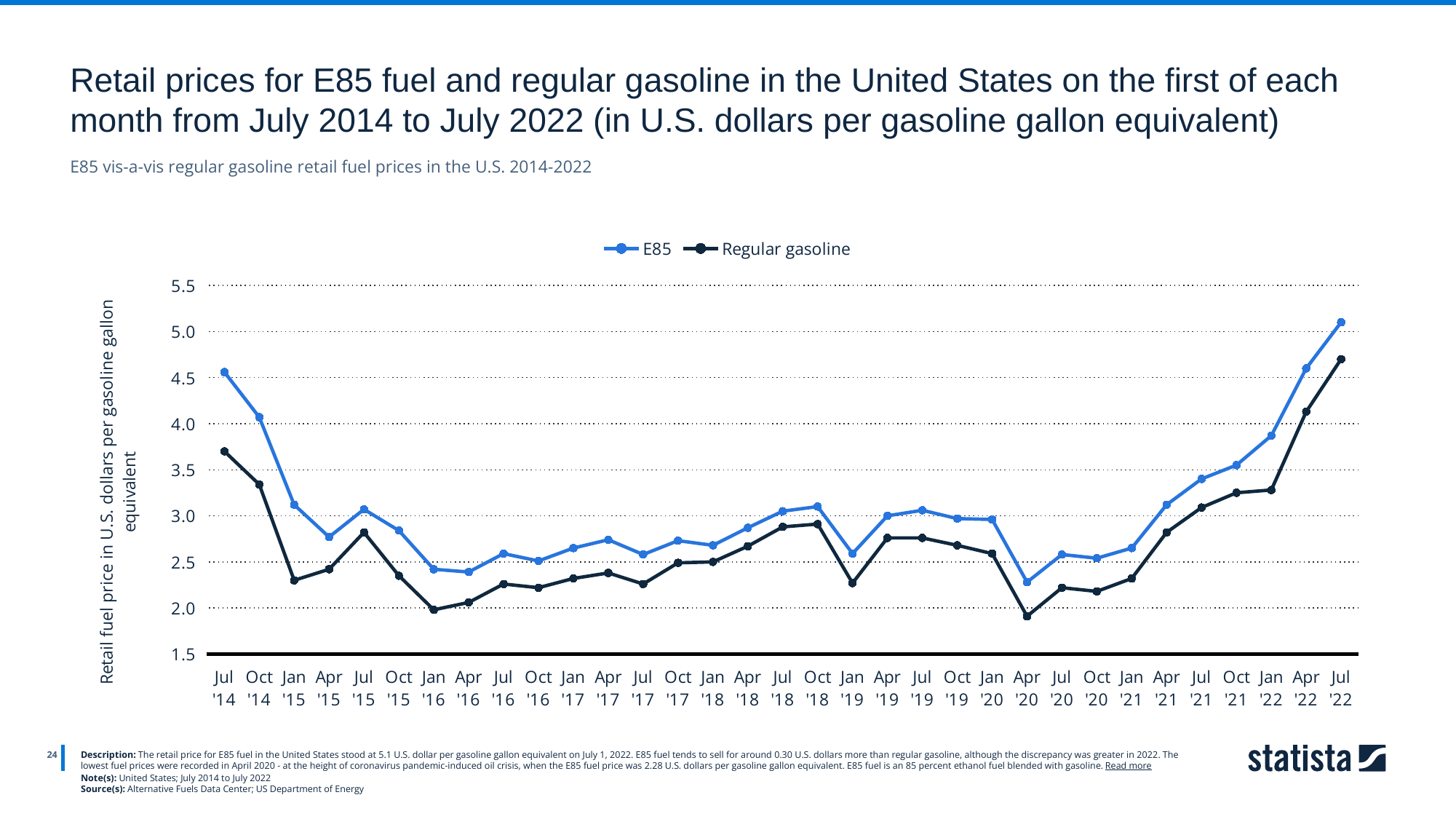

Retail prices for E85 fuel and regular gasoline in the United States on the first of each month from July 2014 to July 2022 (in U.S. dollars per gasoline gallon equivalent)
E85 vis-a-vis regular gasoline retail fuel prices in the U.S. 2014-2022

### Chart

| Category | E85 | Regular gasoline |
|---|---|---|
| Jul '14 | 4.56 | 3.7 |
| Oct '14 | 4.07 | 3.34 |
| Jan '15 | 3.12 | 2.3 |
| Apr '15 | 2.77 | 2.42 |
| Jul '15 | 3.07 | 2.82 |
| Oct '15 | 2.84 | 2.35 |
| Jan '16 | 2.42 | 1.98 |
| Apr '16 | 2.39 | 2.06 |
| Jul '16 | 2.59 | 2.26 |
| Oct '16 | 2.51 | 2.22 |
| Jan '17 | 2.65 | 2.32 |
| Apr '17 | 2.74 | 2.38 |
| Jul '17 | 2.58 | 2.26 |
| Oct '17 | 2.73 | 2.49 |
| Jan '18 | 2.68 | 2.5 |
| Apr '18 | 2.87 | 2.67 |
| Jul '18 | 3.05 | 2.88 |
| Oct '18 | 3.1 | 2.91 |
| Jan '19 | 2.59 | 2.27 |
| Apr '19 | 3.0 | 2.76 |
| Jul '19 | 3.06 | 2.76 |
| Oct '19 | 2.97 | 2.68 |
| Jan '20 | 2.96 | 2.59 |
| Apr '20 | 2.28 | 1.91 |
| Jul '20 | 2.58 | 2.22 |
| Oct '20 | 2.54 | 2.18 |
| Jan '21 | 2.65 | 2.32 |
| Apr '21 | 3.12 | 2.82 |
| Jul '21 | 3.4 | 3.09 |
| Oct '21 | 3.55 | 3.25 |
| Jan '22 | 3.87 | 3.28 |
| Apr '22 | 4.6 | 4.13 |
| Jul '22 | 5.1 | 4.7 |
24
Description: The retail price for E85 fuel in the United States stood at 5.1 U.S. dollar per gasoline gallon equivalent on July 1, 2022. E85 fuel tends to sell for around 0.30 U.S. dollars more than regular gasoline, although the discrepancy was greater in 2022. The lowest fuel prices were recorded in April 2020 - at the height of coronavirus pandemic-induced oil crisis, when the E85 fuel price was 2.28 U.S. dollars per gasoline gallon equivalent. E85 fuel is an 85 percent ethanol fuel blended with gasoline. Read more
Note(s): United States; July 2014 to July 2022
Source(s): Alternative Fuels Data Center; US Department of Energy